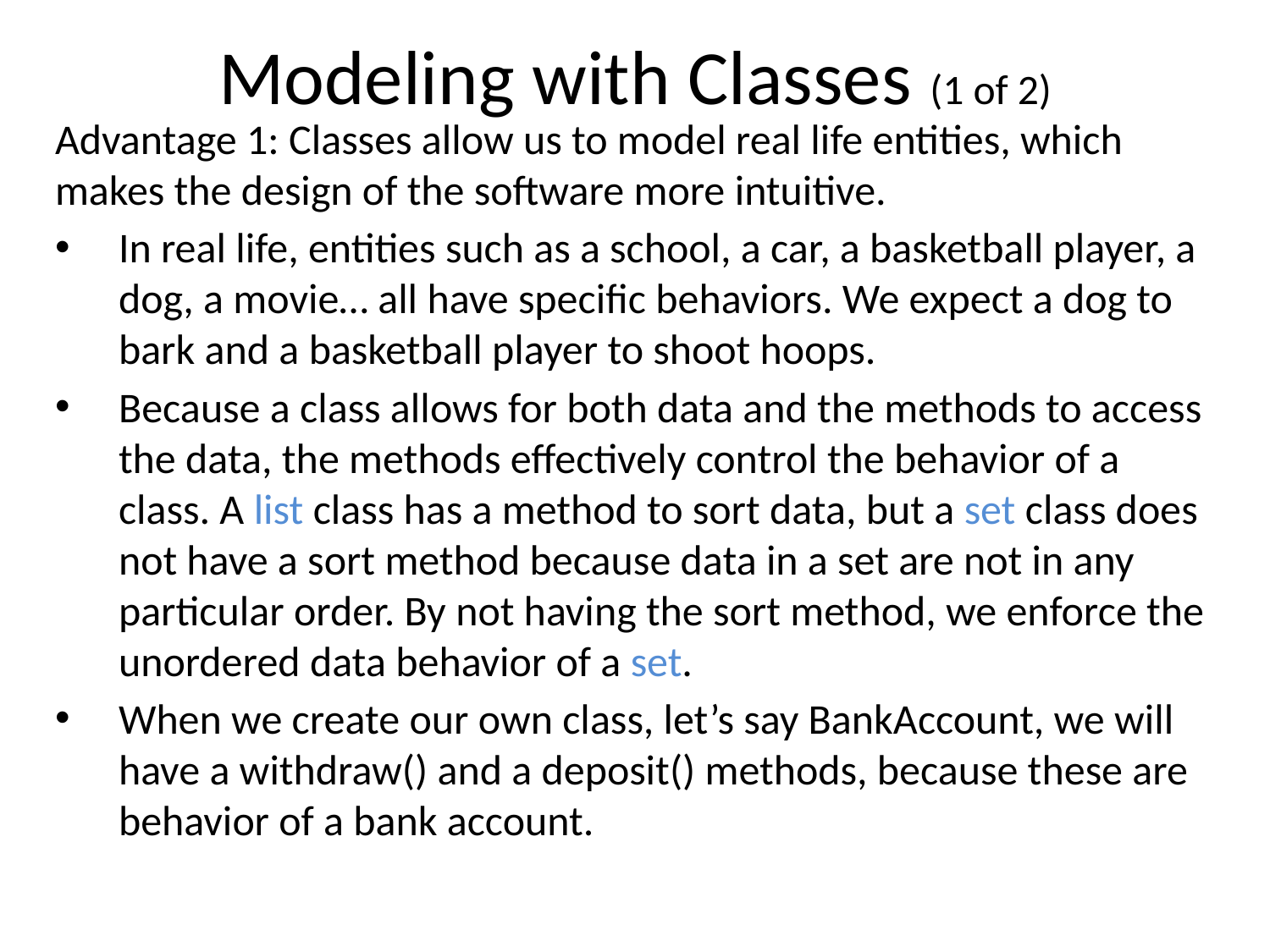

# Modeling with Classes (1 of 2)
Advantage 1: Classes allow us to model real life entities, which makes the design of the software more intuitive.
In real life, entities such as a school, a car, a basketball player, a dog, a movie… all have specific behaviors. We expect a dog to bark and a basketball player to shoot hoops.
Because a class allows for both data and the methods to access the data, the methods effectively control the behavior of a class. A list class has a method to sort data, but a set class does not have a sort method because data in a set are not in any particular order. By not having the sort method, we enforce the unordered data behavior of a set.
When we create our own class, let’s say BankAccount, we will have a withdraw() and a deposit() methods, because these are behavior of a bank account.